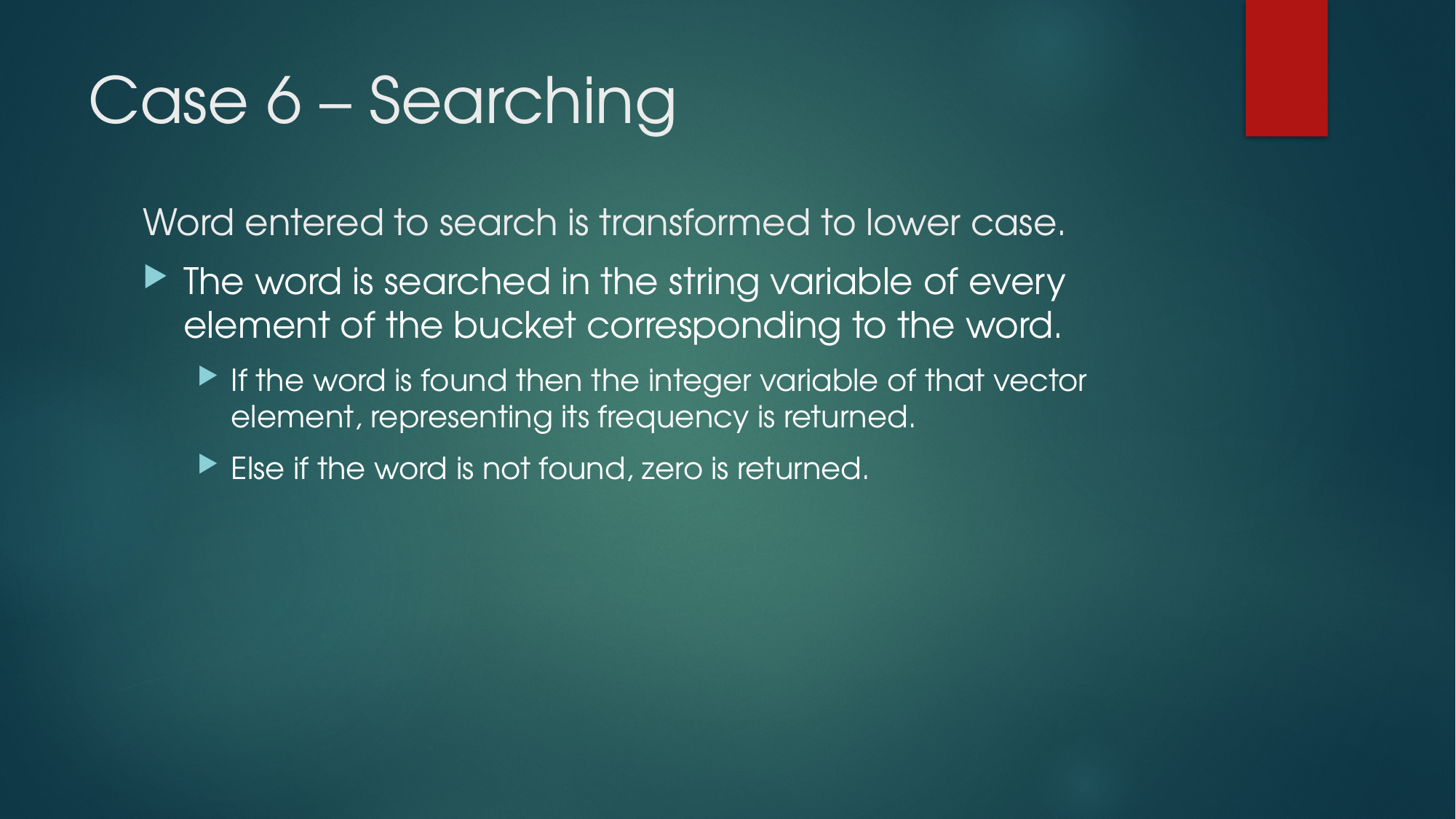

# Case 6 – Searching
Word entered to search is transformed to lower case.
The word is searched in the string variable of every element of the bucket corresponding to the word.
If the word is found then the integer variable of that vector element, representing its frequency is returned.
Else if the word is not found, zero is returned.